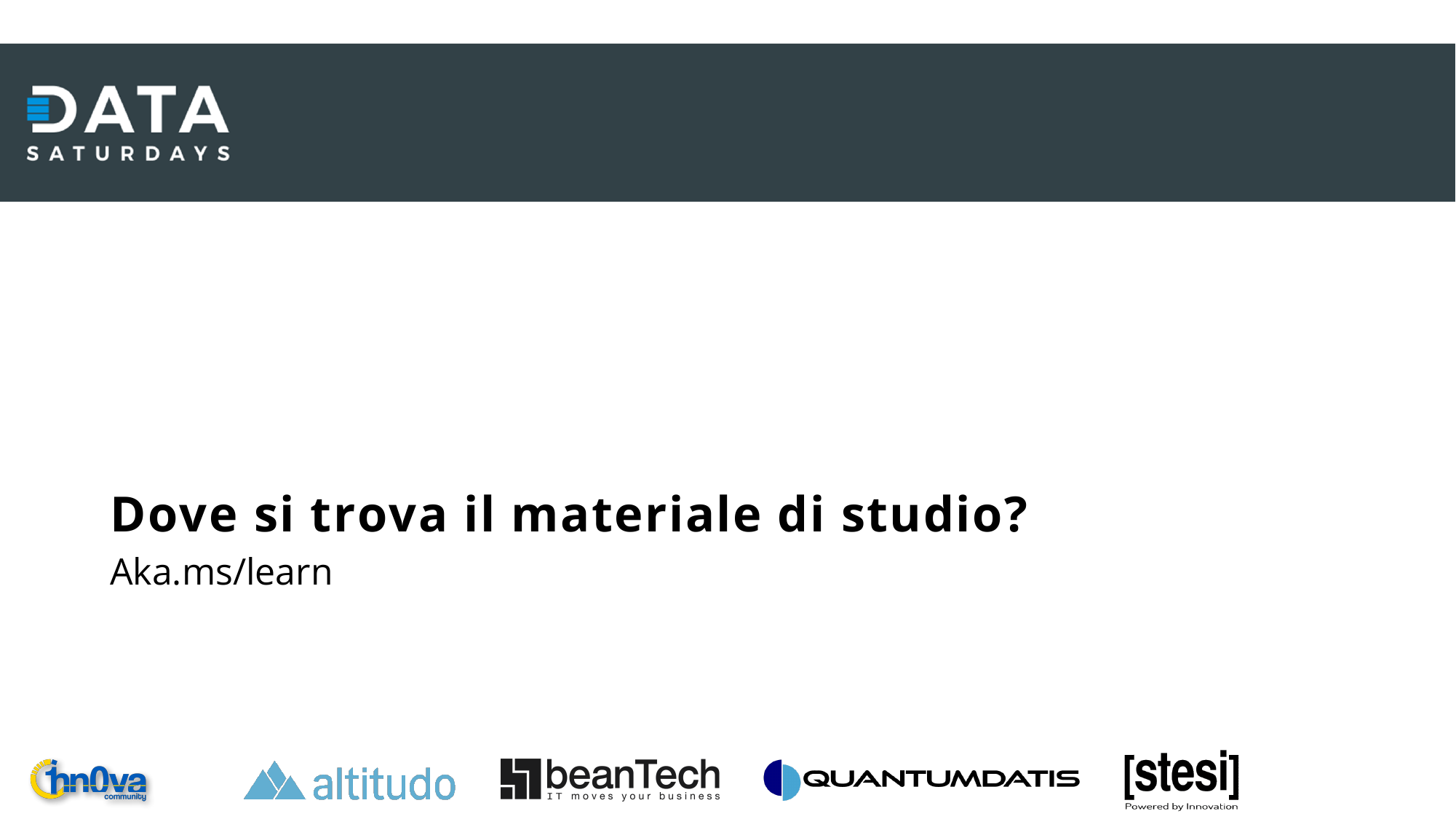

# Dove si trova il materiale di studio?
Aka.ms/learn